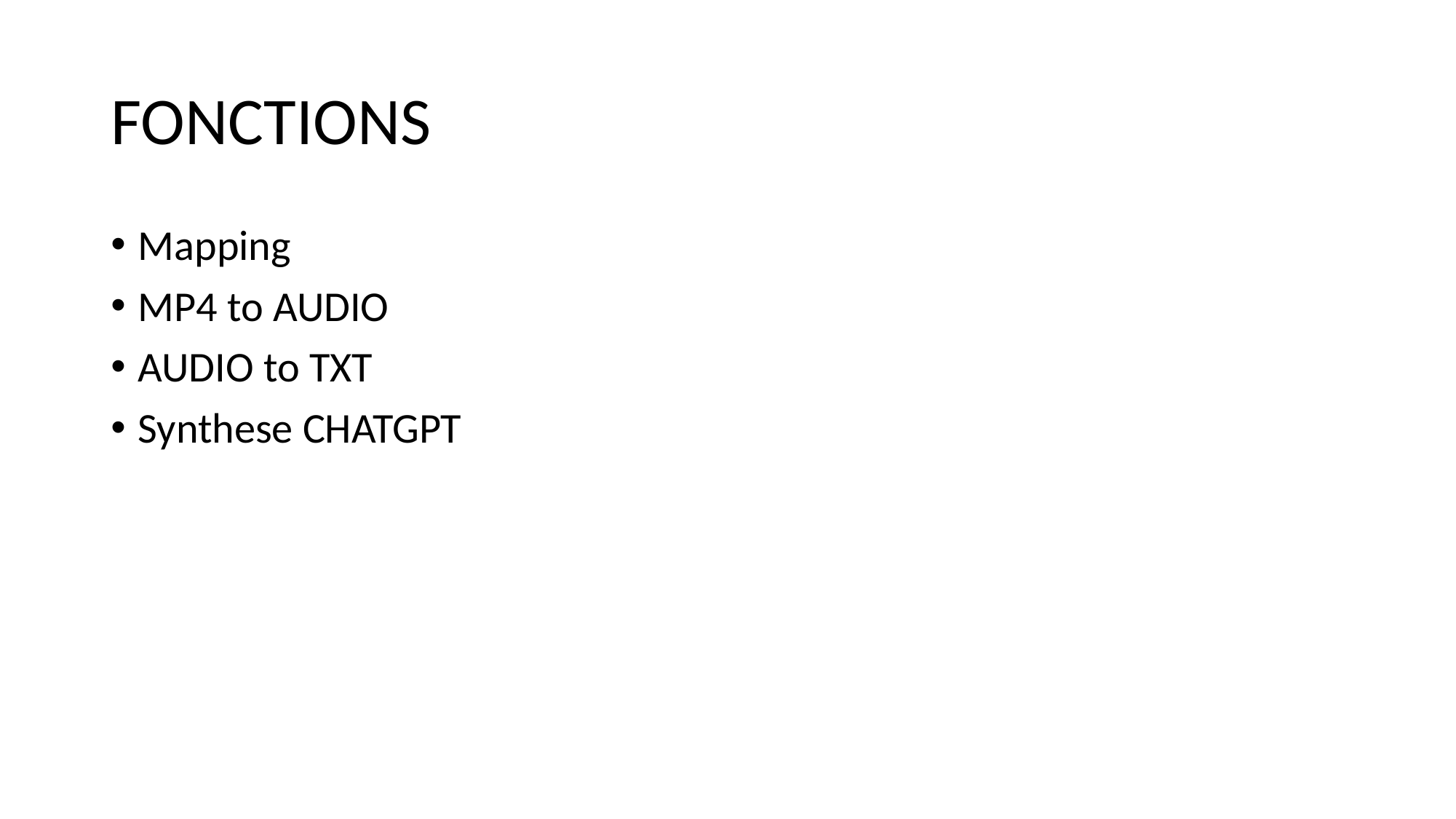

# FONCTIONS
Mapping
MP4 to AUDIO
AUDIO to TXT
Synthese CHATGPT